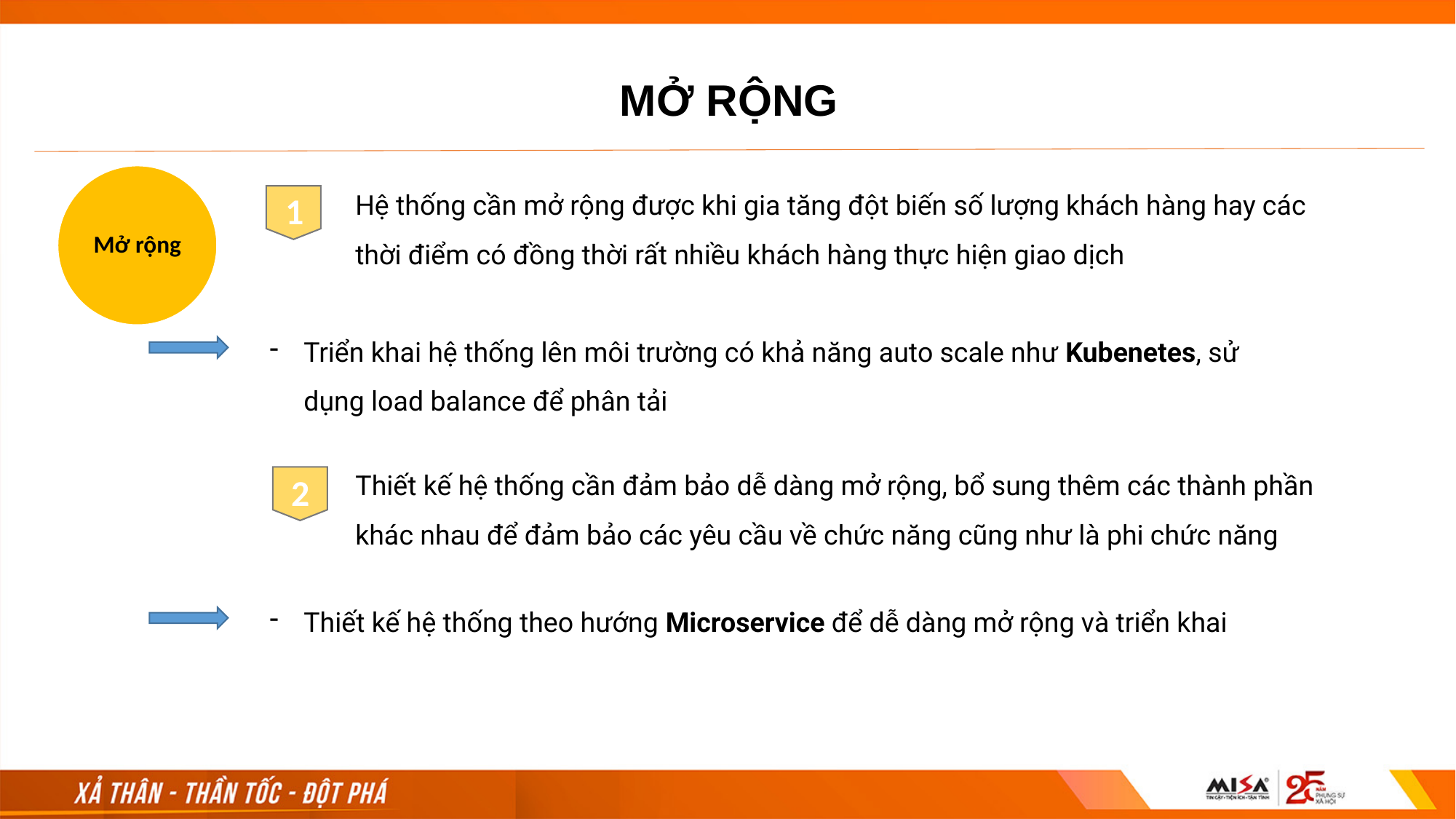

MỞ RỘNG

Mở rộng
Hệ thống cần mở rộng được khi gia tăng đột biến số lượng khách hàng hay các thời điểm có đồng thời rất nhiều khách hàng thực hiện giao dịch
1

Triển khai hệ thống lên môi trường có khả năng auto scale như Kubenetes, sử dụng load balance để phân tải

Thiết kế hệ thống cần đảm bảo dễ dàng mở rộng, bổ sung thêm các thành phần khác nhau để đảm bảo các yêu cầu về chức năng cũng như là phi chức năng
2

Thiết kế hệ thống theo hướng Microservice để dễ dàng mở rộng và triển khai